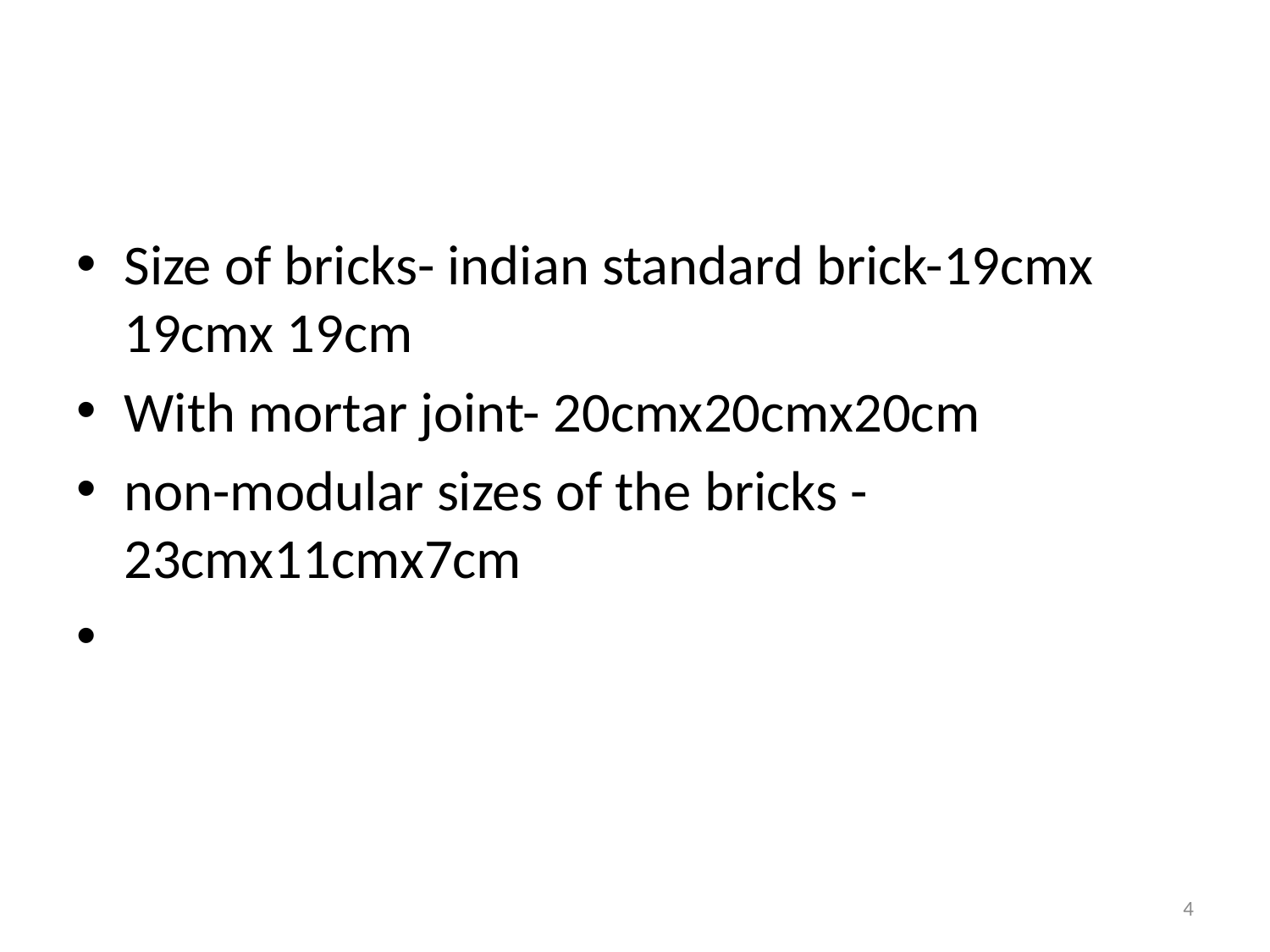

#
Size of bricks- indian standard brick-19cmx 19cmx 19cm
With mortar joint- 20cmx20cmx20cm
non-modular sizes of the bricks -23cmx11cmx7cm

4